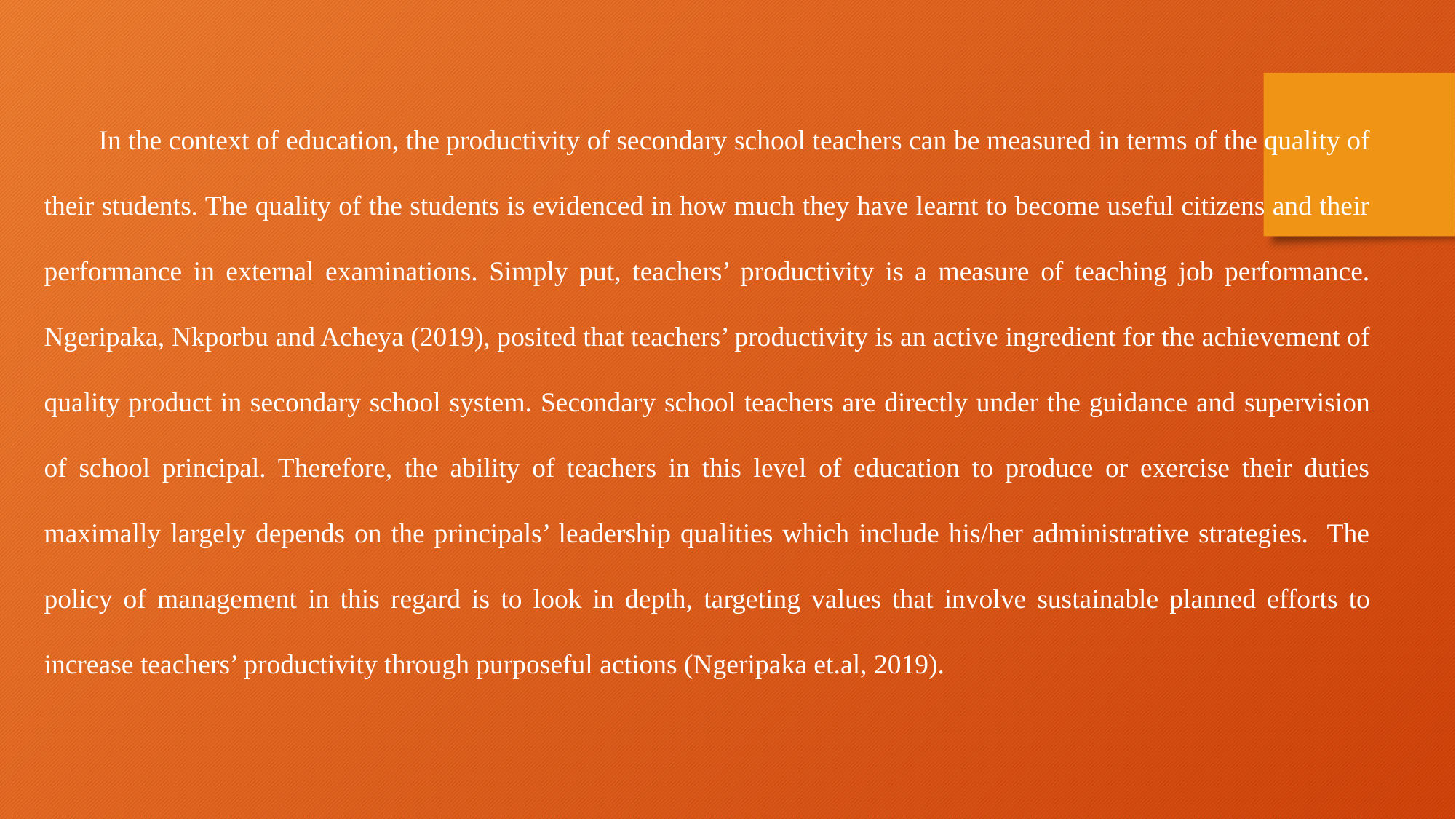

In the context of education, the productivity of secondary school teachers can be measured in terms of the quality of their students. The quality of the students is evidenced in how much they have learnt to become useful citizens and their performance in external examinations. Simply put, teachers’ productivity is a measure of teaching job performance. Ngeripaka, Nkporbu and Acheya (2019), posited that teachers’ productivity is an active ingredient for the achievement of quality product in secondary school system. Secondary school teachers are directly under the guidance and supervision of school principal. Therefore, the ability of teachers in this level of education to produce or exercise their duties maximally largely depends on the principals’ leadership qualities which include his/her administrative strategies.  The policy of management in this regard is to look in depth, targeting values that involve sustainable planned efforts to increase teachers’ productivity through purposeful actions (Ngeripaka et.al, 2019).